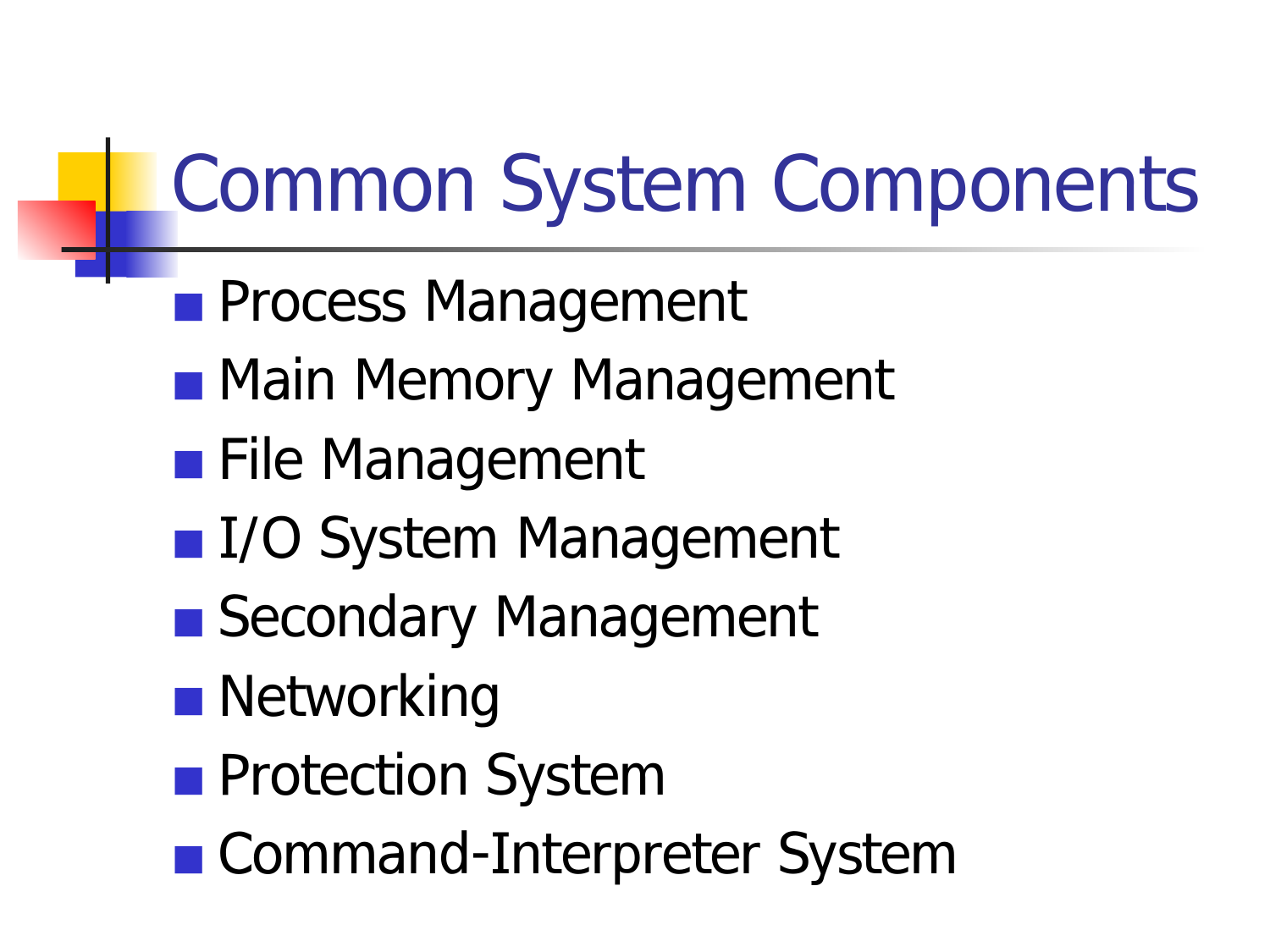

# Common System Components
Process Management
Main Memory Management
File Management
I/O System Management
Secondary Management
Networking
Protection System
Command-Interpreter System